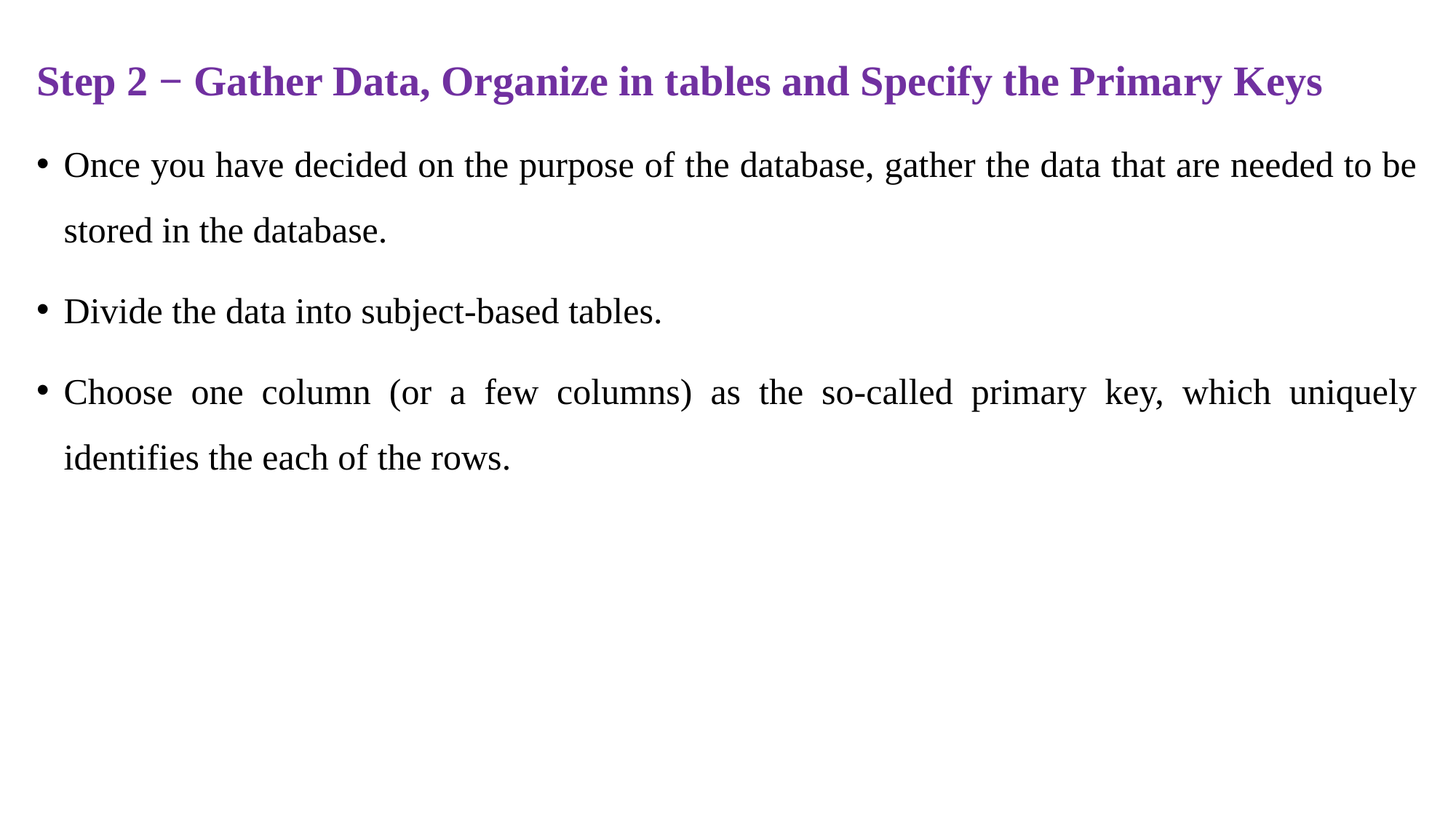

Step 2 − Gather Data, Organize in tables and Specify the Primary Keys
Once you have decided on the purpose of the database, gather the data that are needed to be stored in the database.
Divide the data into subject-based tables.
Choose one column (or a few columns) as the so-called primary key, which uniquely identifies the each of the rows.